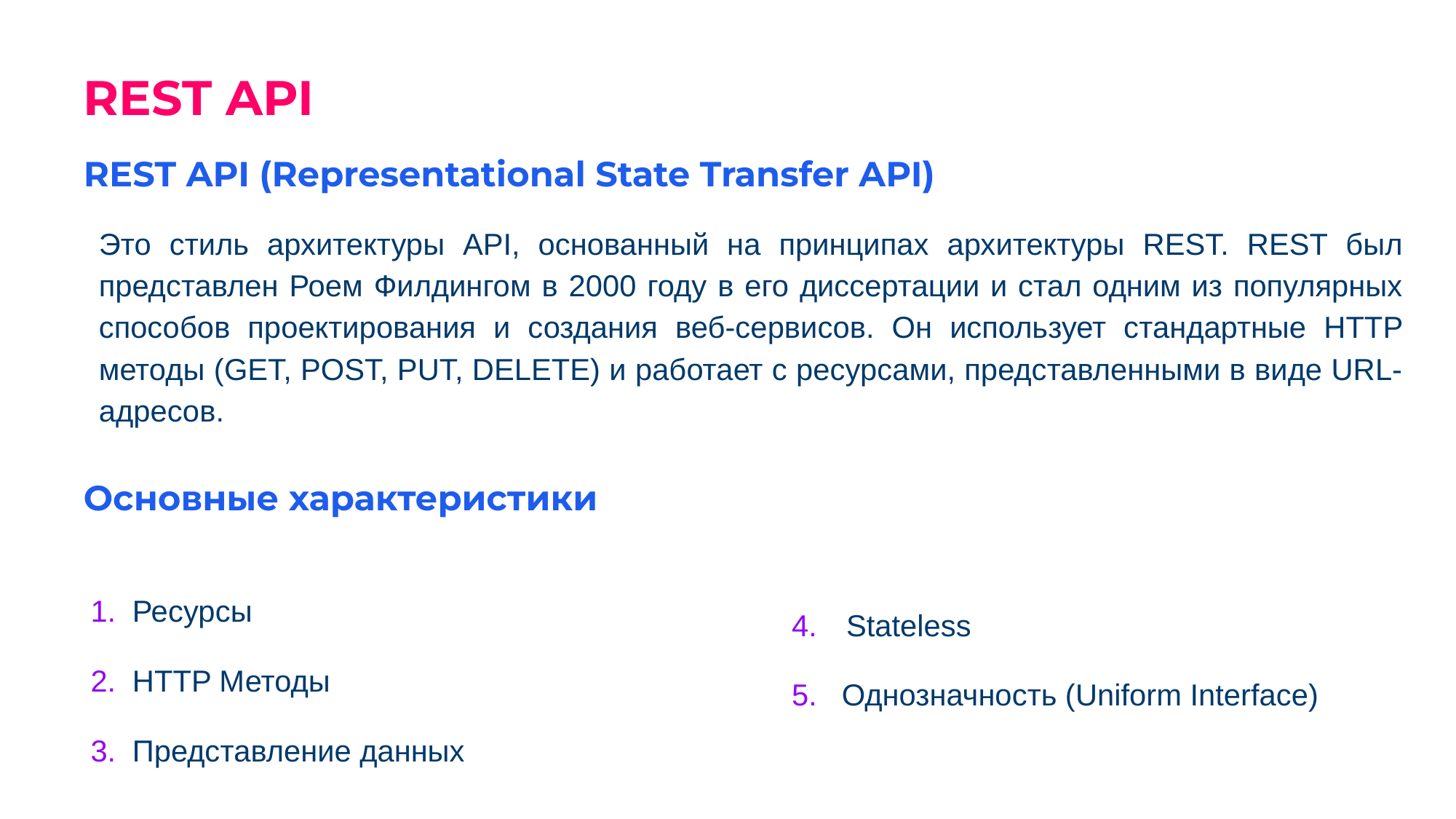

REST API
REST API (Representational State Transfer API)
Это стиль архитектуры API, основанный на принципах архитектуры REST. REST был представлен Роем Филдингом в 2000 году в его диссертации и стал одним из популярных способов проектирования и создания веб-сервисов. Он использует стандартные HTTP методы (GET, POST, PUT, DELETE) и работает с ресурсами, представленными в виде URL-адресов.
Основные характеристики
Ресурсы
HTTP Методы
Представление данных
Stateless
 Однозначность (Uniform Interface)